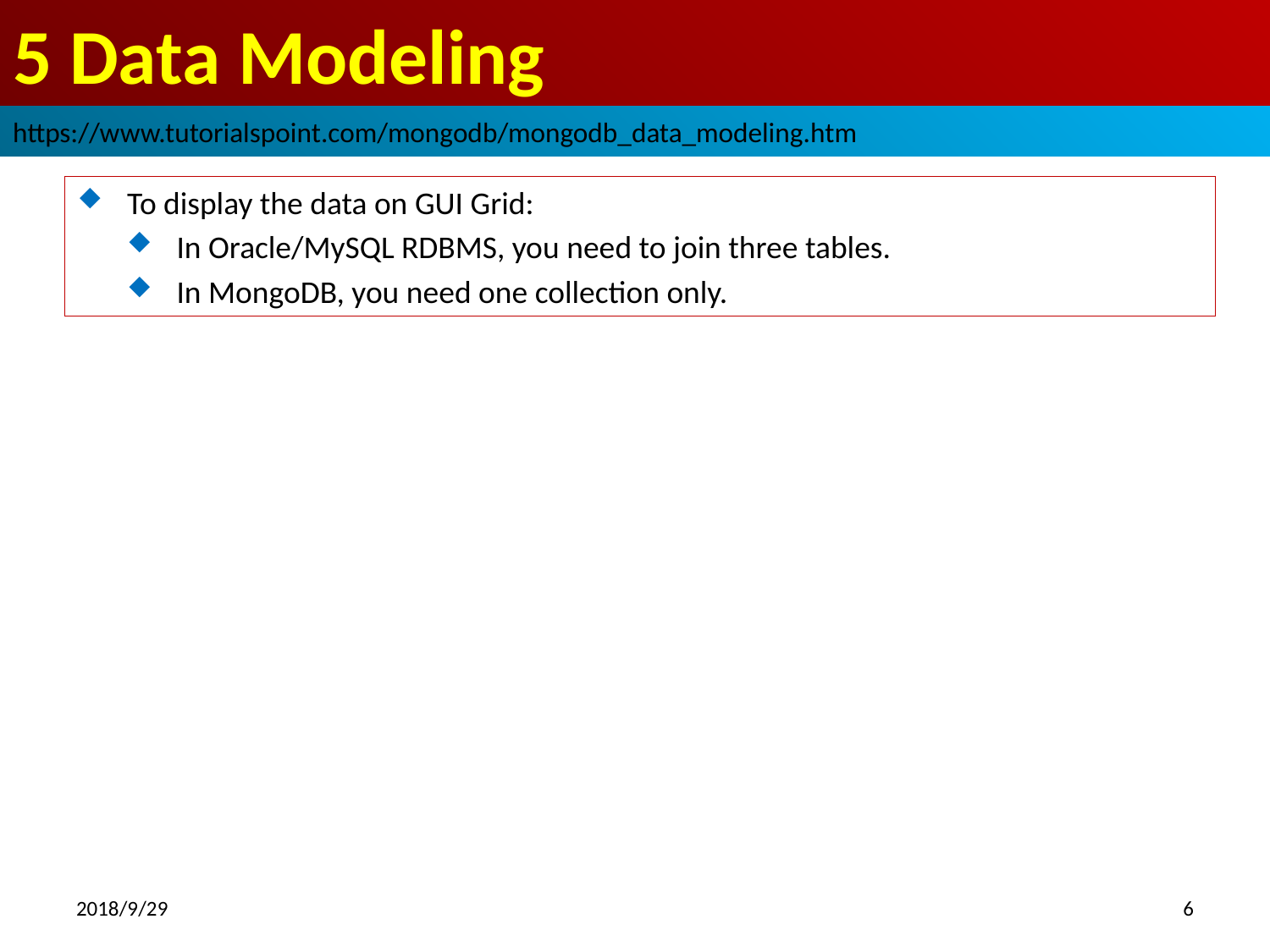

# 5 Data Modeling
https://www.tutorialspoint.com/mongodb/mongodb_data_modeling.htm
To display the data on GUI Grid:
In Oracle/MySQL RDBMS, you need to join three tables.
In MongoDB, you need one collection only.
2018/9/29
6